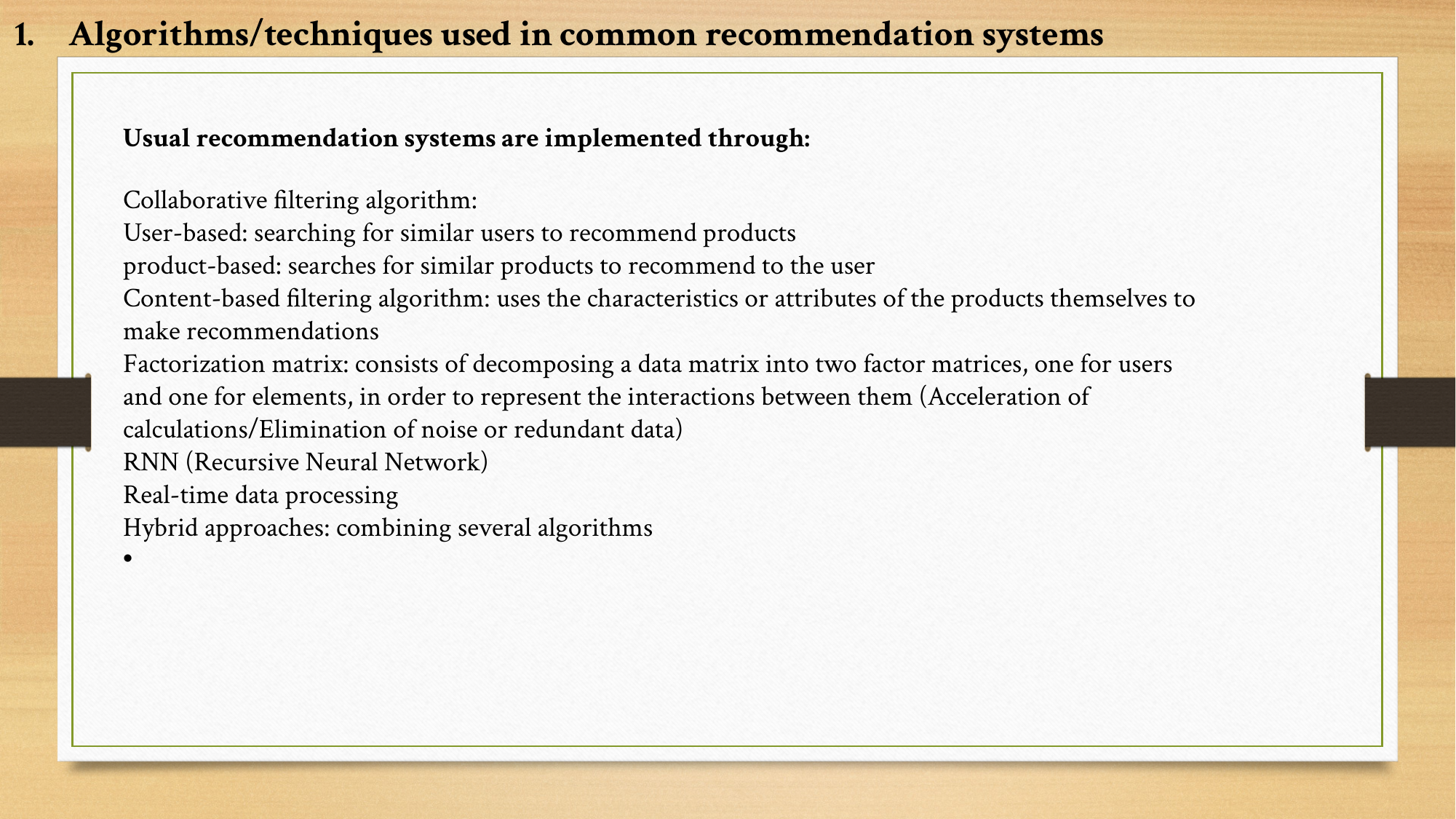

Algorithms/techniques used in common recommendation systems
Usual recommendation systems are implemented through:

Collaborative filtering algorithm:
User-based: searching for similar users to recommend products
product-based: searches for similar products to recommend to the user
Content-based filtering algorithm: uses the characteristics or attributes of the products themselves to make recommendations
Factorization matrix: consists of decomposing a data matrix into two factor matrices, one for users and one for elements, in order to represent the interactions between them (Acceleration of calculations/Elimination of noise or redundant data)
RNN (Recursive Neural Network)
Real-time data processing
Hybrid approaches: combining several algorithms